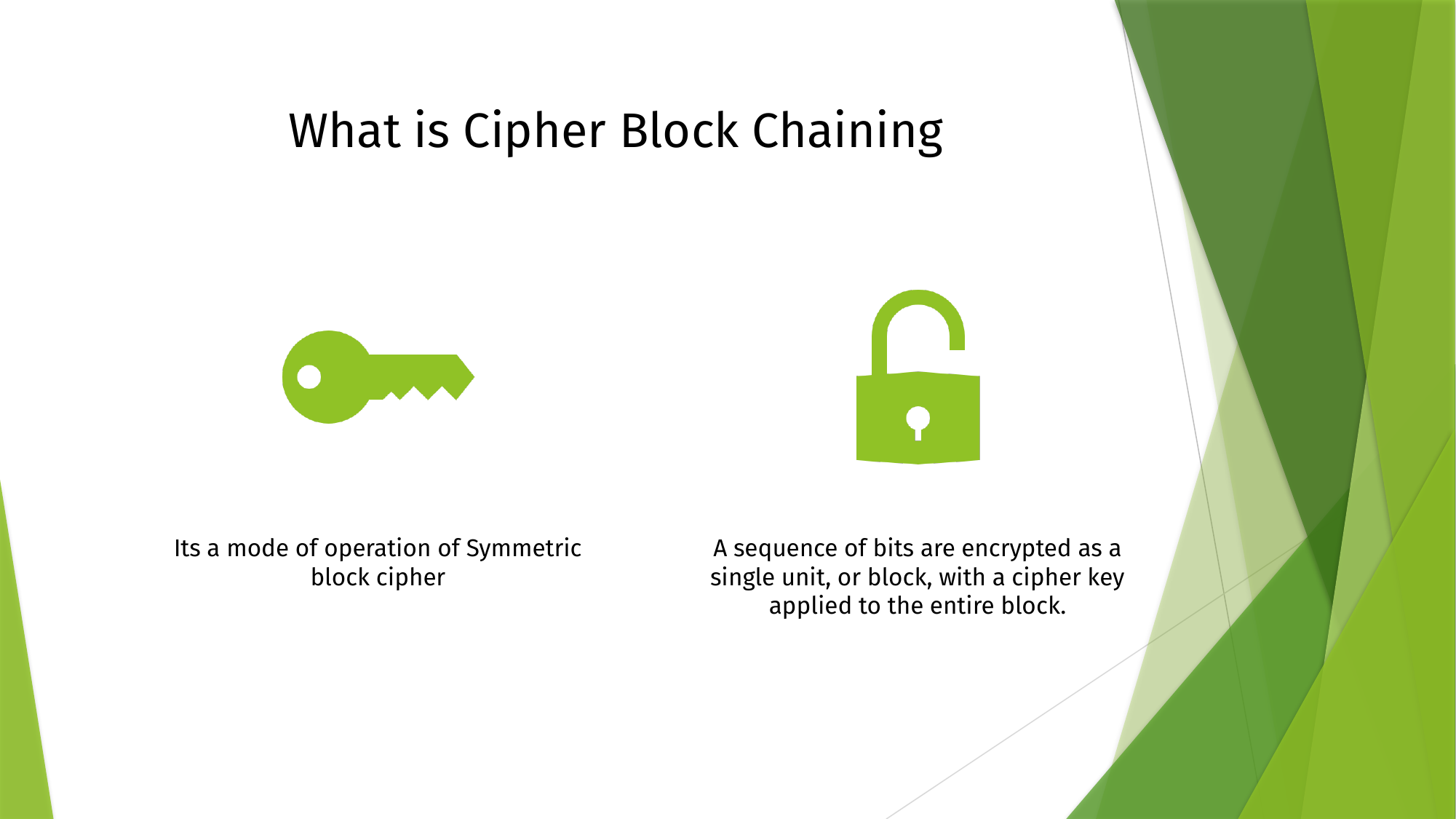

What is Cipher Block Chaining
Its a mode of operation of Symmetric block cipher
A sequence of bits are encrypted as a single unit, or block, with a cipher key applied to the entire block.